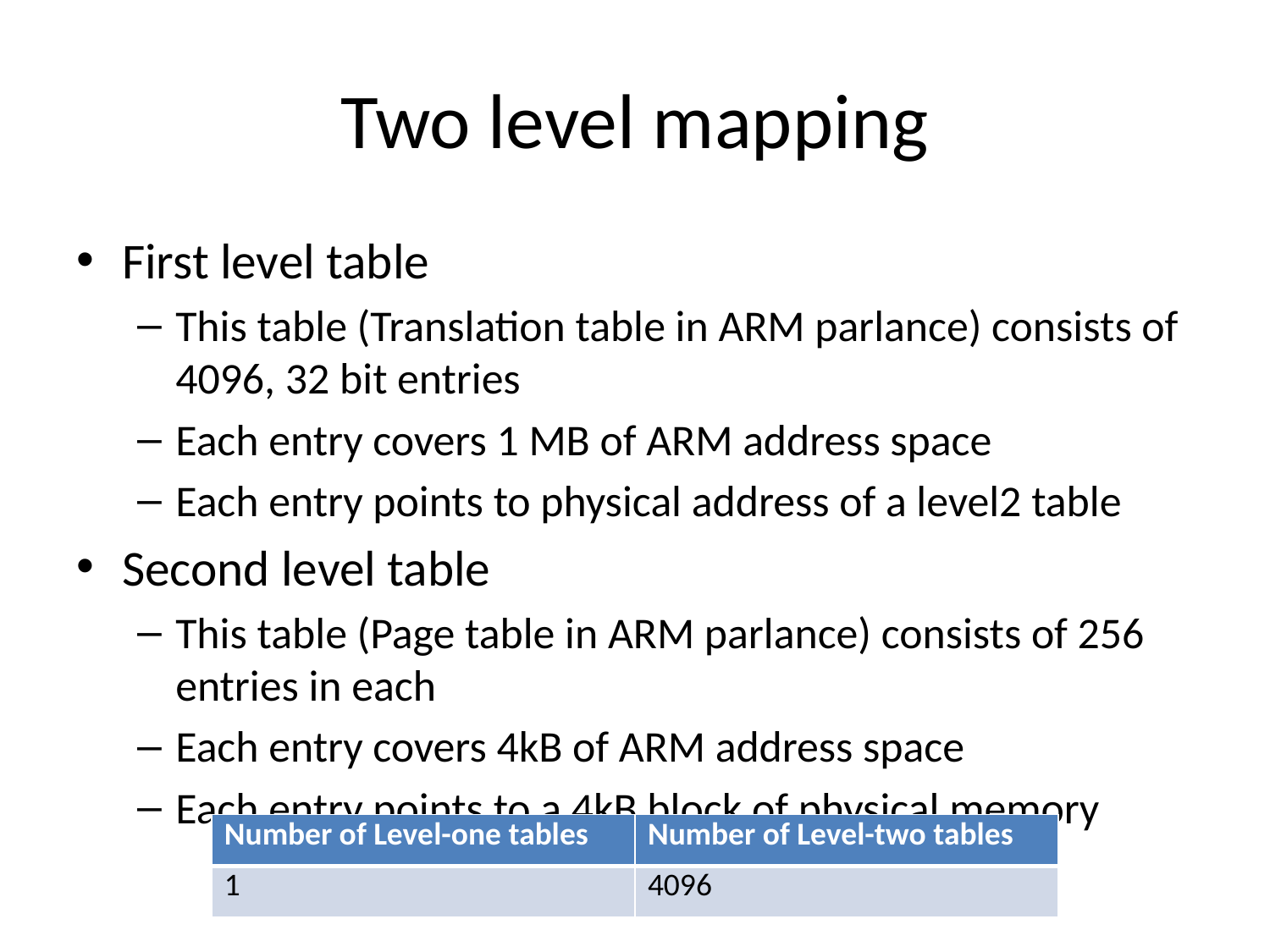

# Two level mapping
First level table
This table (Translation table in ARM parlance) consists of 4096, 32 bit entries
Each entry covers 1 MB of ARM address space
Each entry points to physical address of a level2 table
Second level table
This table (Page table in ARM parlance) consists of 256 entries in each
Each entry covers 4kB of ARM address space
Each entry points to a 4kB block of physical memory
| Number of Level-one tables | Number of Level-two tables |
| --- | --- |
| 1 | 4096 |